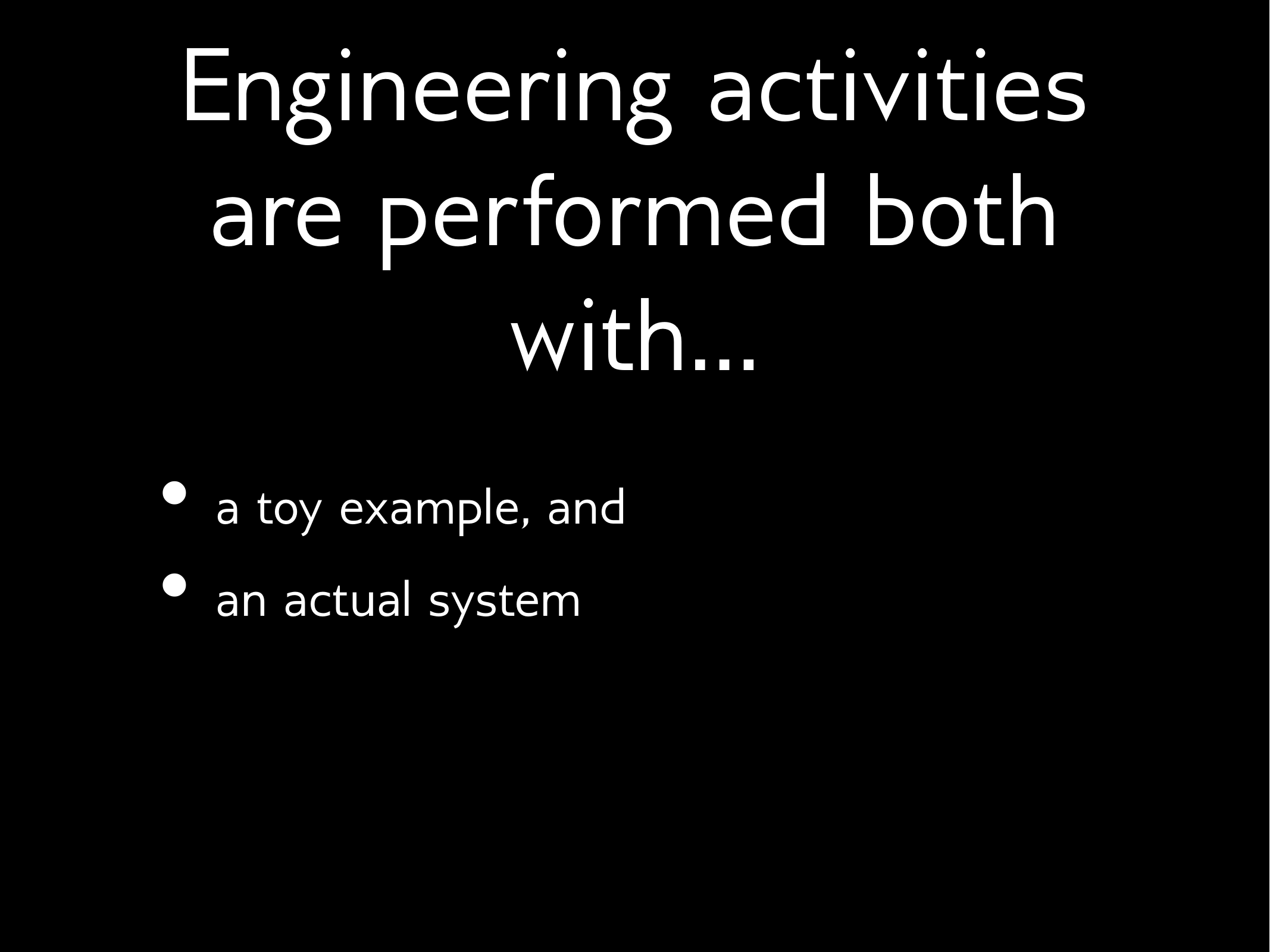

# Engineering activities are performed both with…
a toy example, and
an actual system